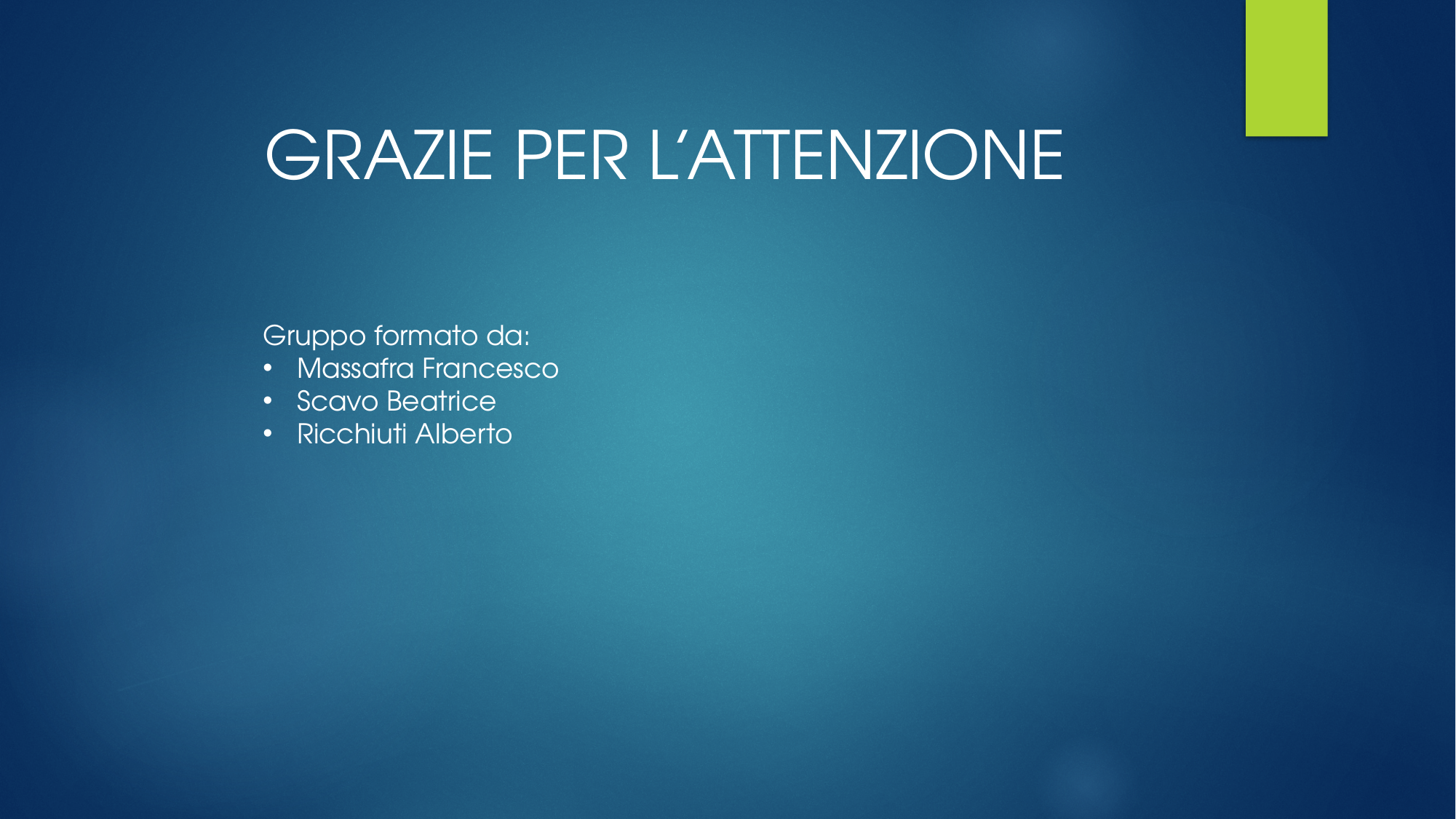

GRAZIE PER L’ATTENZIONE

Gruppo formato da:
Massafra Francesco
Scavo Beatrice
Ricchiuti Alberto